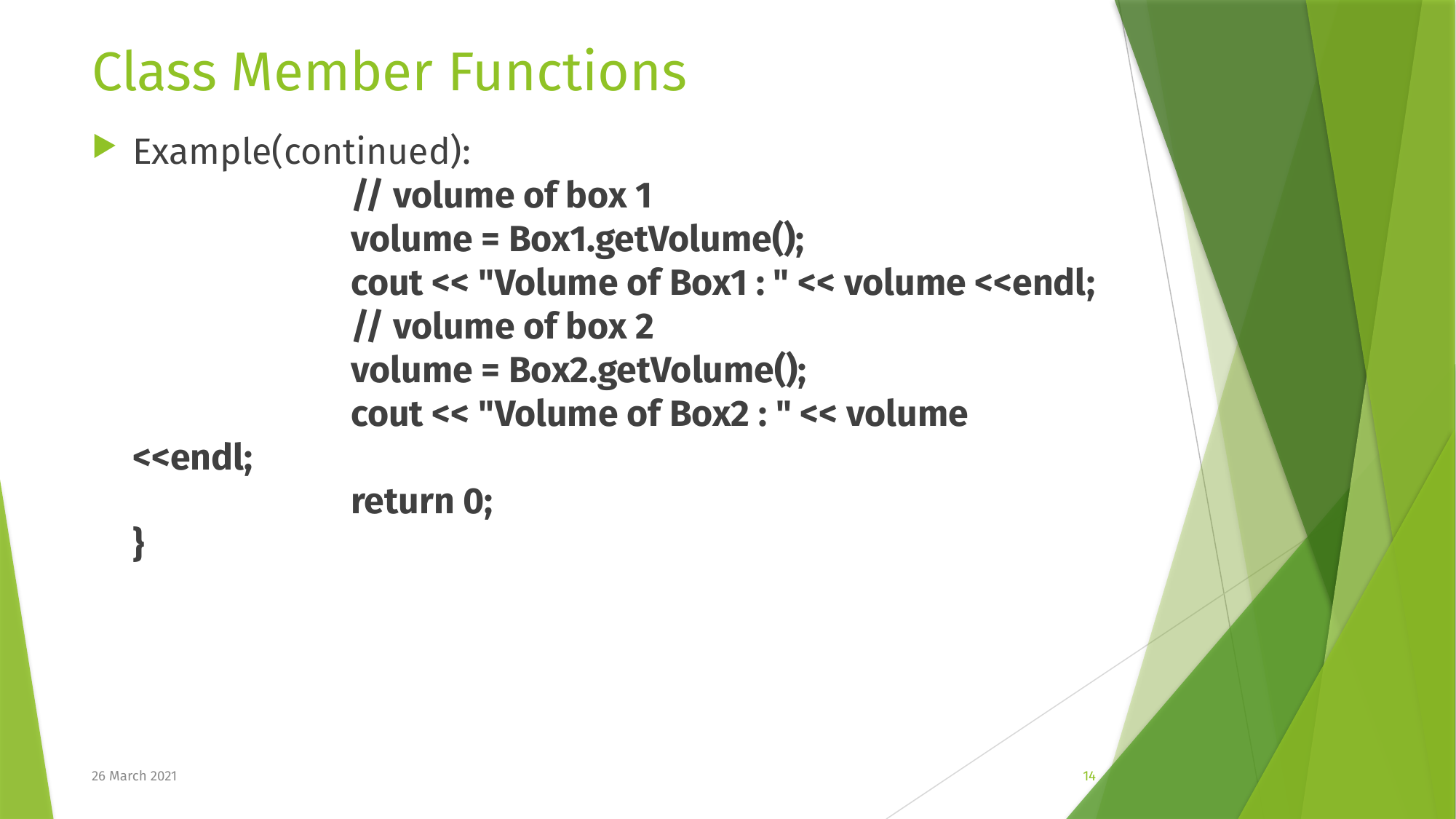

# Class Member Functions
Example(continued):
		// volume of box 1
		volume = Box1.getVolume();
		cout << "Volume of Box1 : " << volume <<endl;
		// volume of box 2
		volume = Box2.getVolume();
		cout << "Volume of Box2 : " << volume <<endl;
		return 0;
}
26 March 2021
14